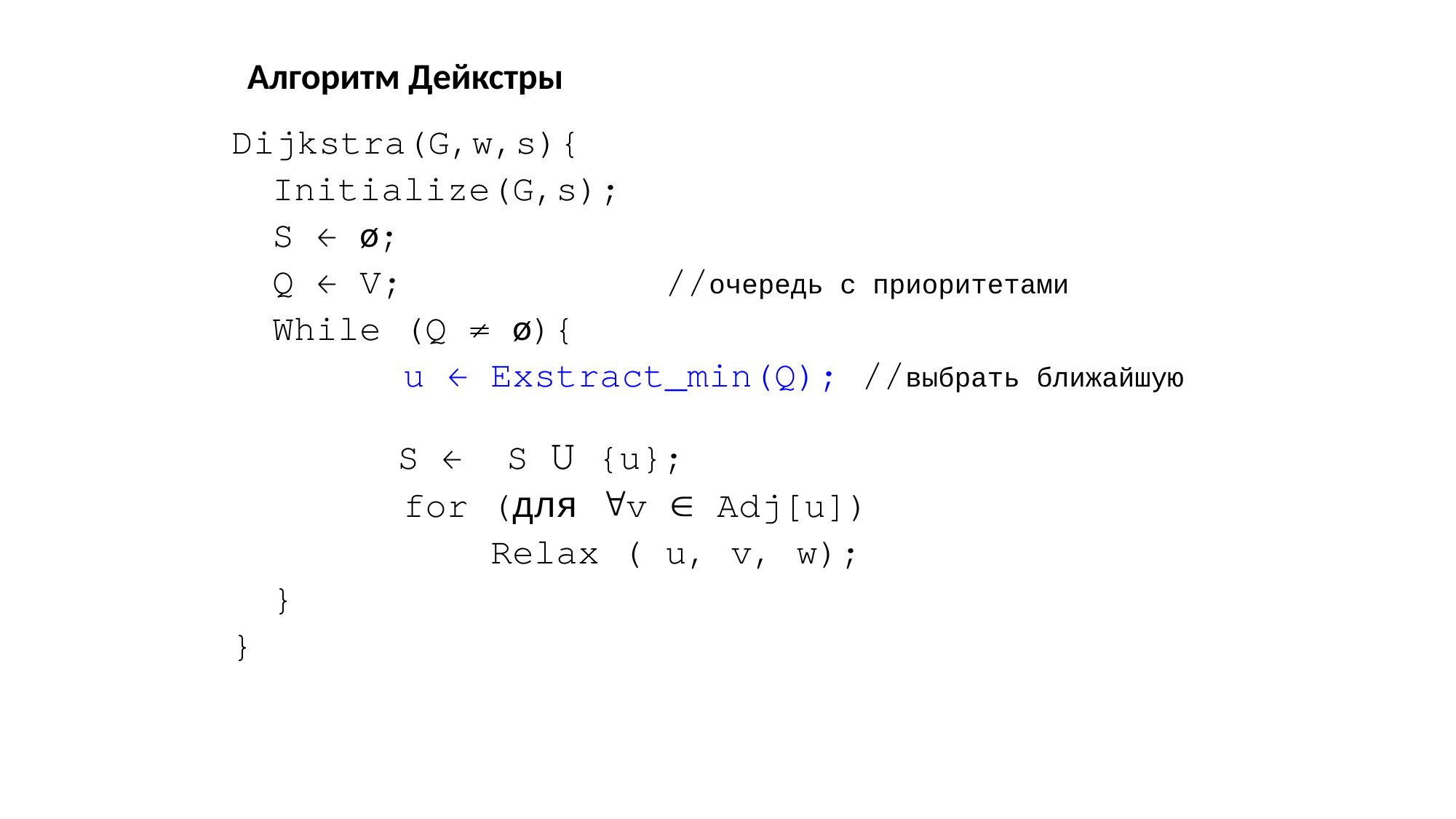

# Алгоритм Дейкстры
Dijkstra(G,w,s){
	Initialize(G,s);
	S ← ø;
	Q ← V;            //очередь с приоритетами
	While (Q ≠ ø){
		 u ← Exstract_min(Q); //выбрать ближайшую
		 S ←  S U {u};
		 for (для ∀v ∈ Adj[u])
			Relax ( u, v, w);
	}
}